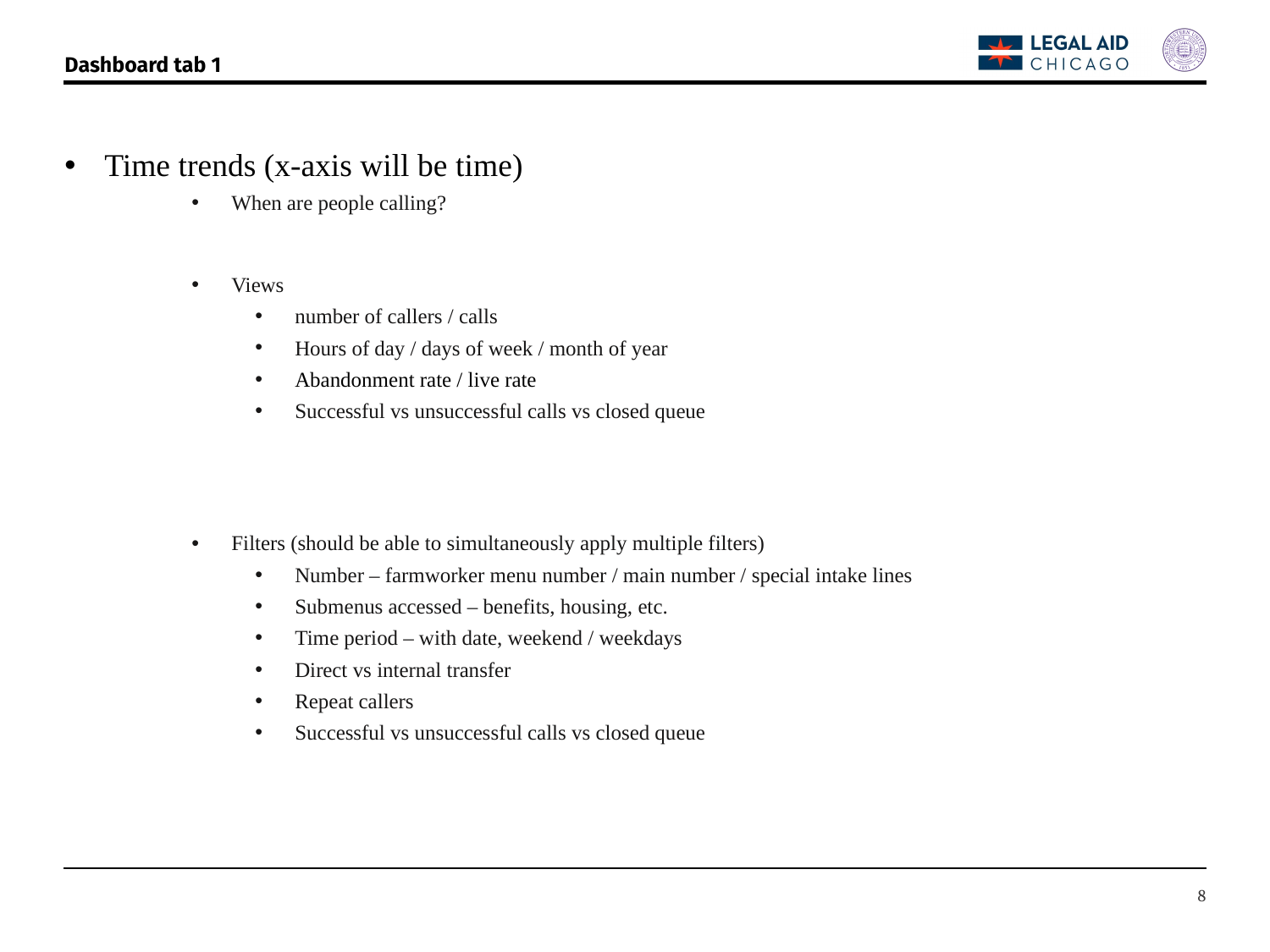

# Dashboard tab 1
Time trends (x-axis will be time)
When are people calling?

Views
number of callers / calls
Hours of day / days of week / month of year
Abandonment rate / live rate
Successful vs unsuccessful calls vs closed queue

Filters (should be able to simultaneously apply multiple filters)
Number – farmworker menu number / main number / special intake lines
Submenus accessed – benefits, housing, etc.
Time period – with date, weekend / weekdays
Direct vs internal transfer
Repeat callers
Successful vs unsuccessful calls vs closed queue

8